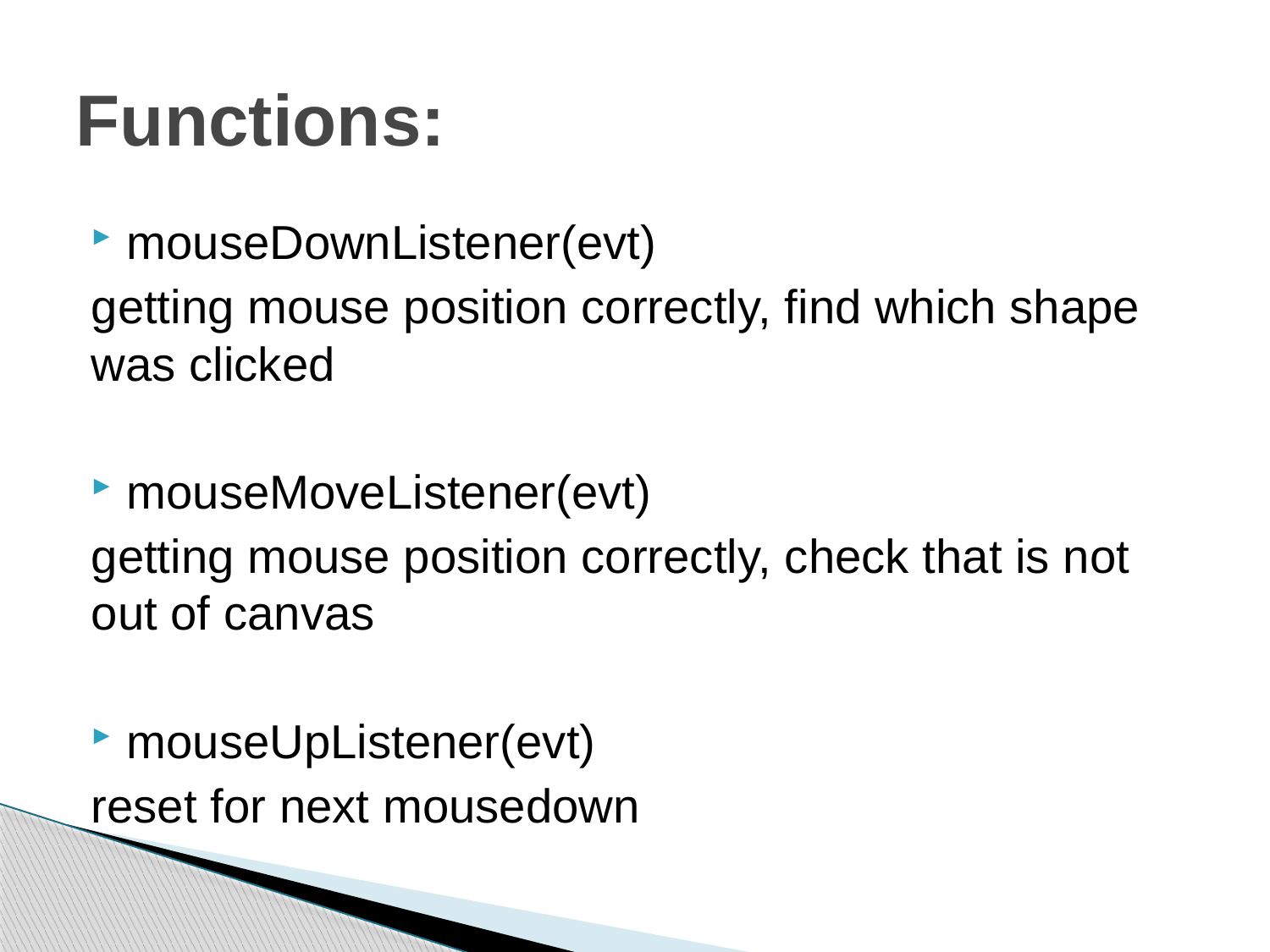

# Functions:
mouseDownListener(evt)
getting mouse position correctly, find which shape was clicked

mouseMoveListener(evt)
getting mouse position correctly, check that is not out of canvas

mouseUpListener(evt)
reset for next mousedown